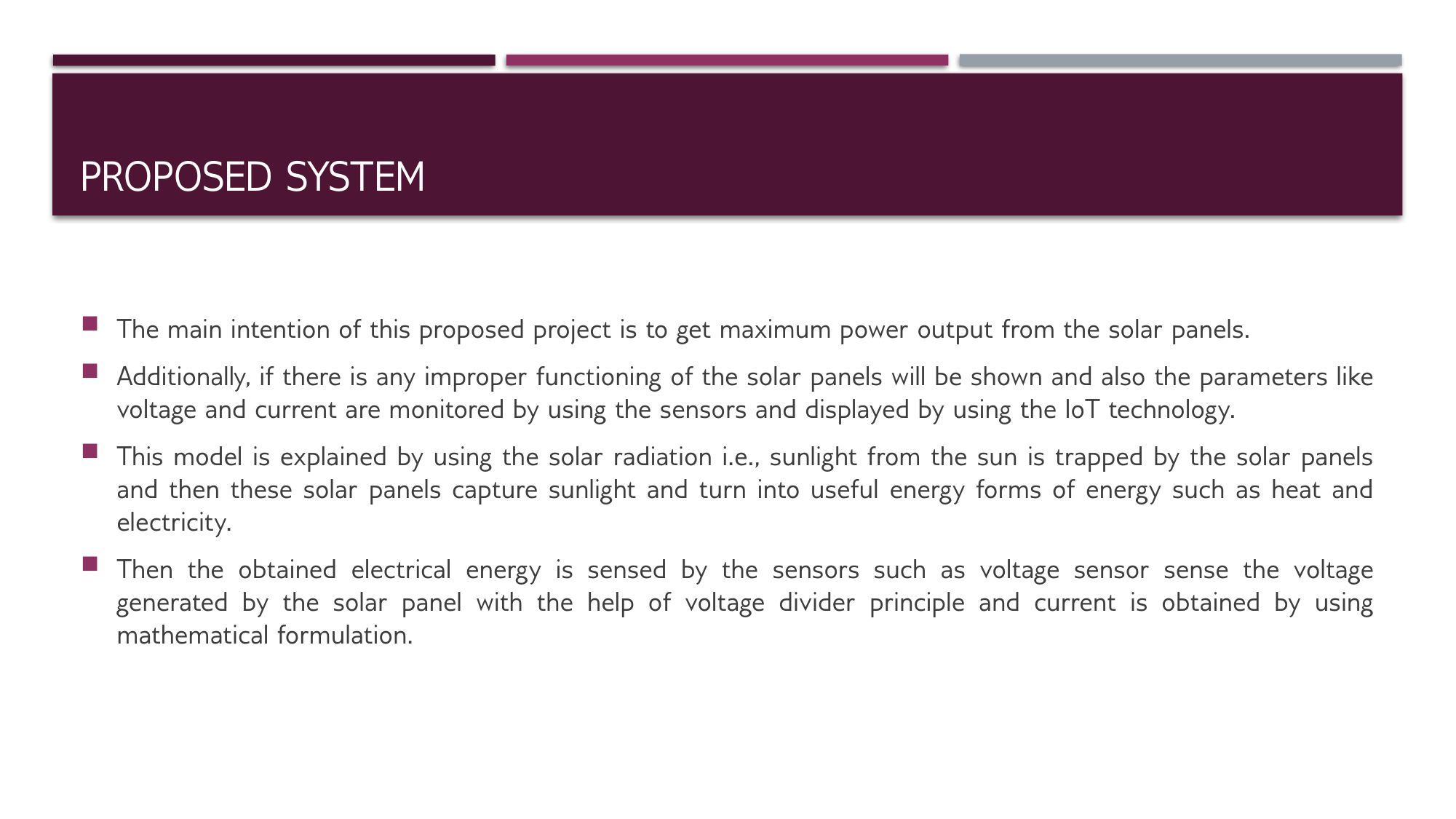

# Proposed System
The main intention of this proposed project is to get maximum power output from the solar panels.
Additionally, if there is any improper functioning of the solar panels will be shown and also the parameters like voltage and current are monitored by using the sensors and displayed by using the IoT technology.
This model is explained by using the solar radiation i.e., sunlight from the sun is trapped by the solar panels and then these solar panels capture sunlight and turn into useful energy forms of energy such as heat and electricity.
Then the obtained electrical energy is sensed by the sensors such as voltage sensor sense the voltage generated by the solar panel with the help of voltage divider principle and current is obtained by using mathematical formulation.